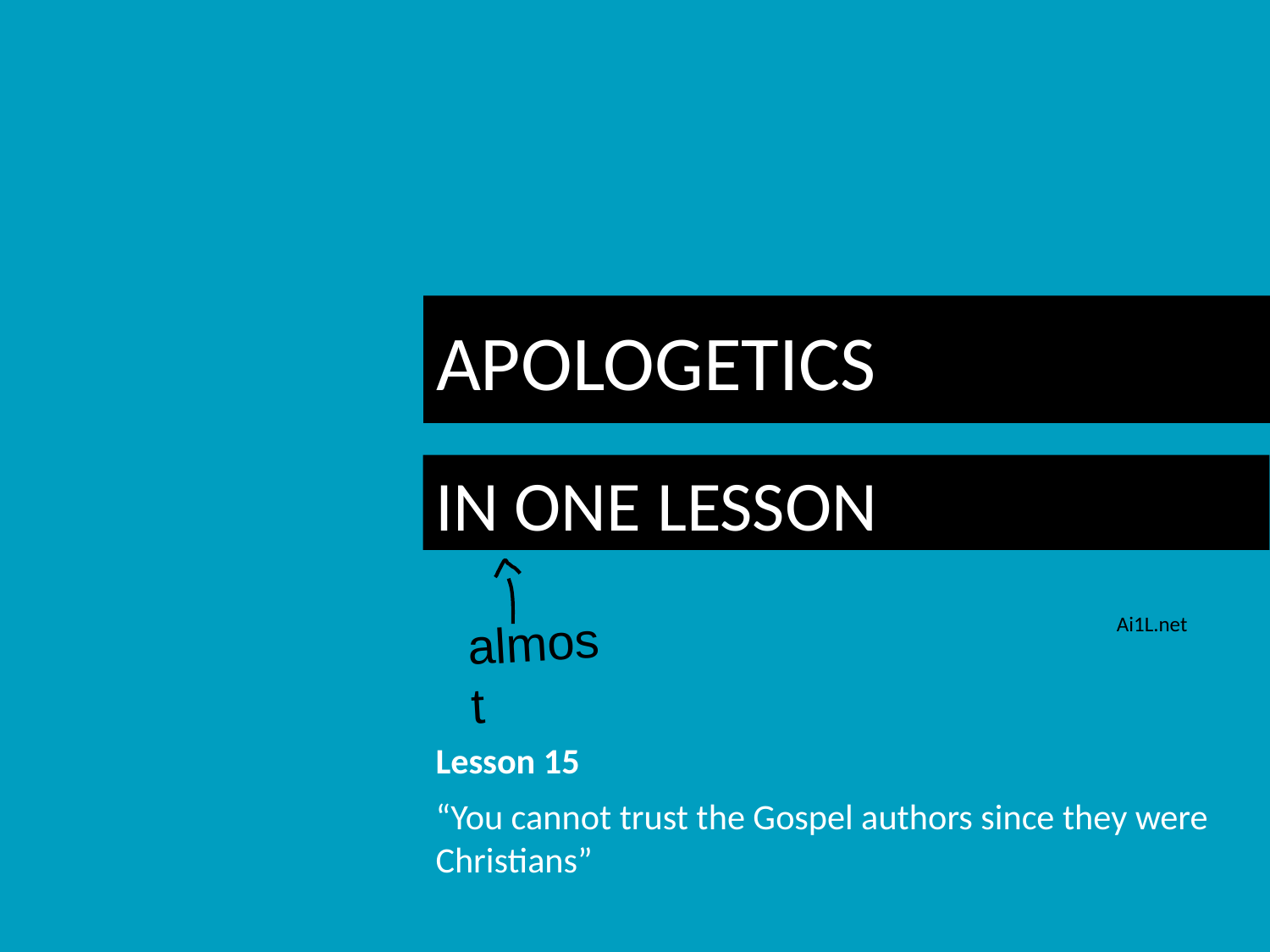

# APOLOGETICS
IN ONE LESSON

almost

Ai1L.net
Lesson 15
“You cannot trust the Gospel authors since they were Christians”